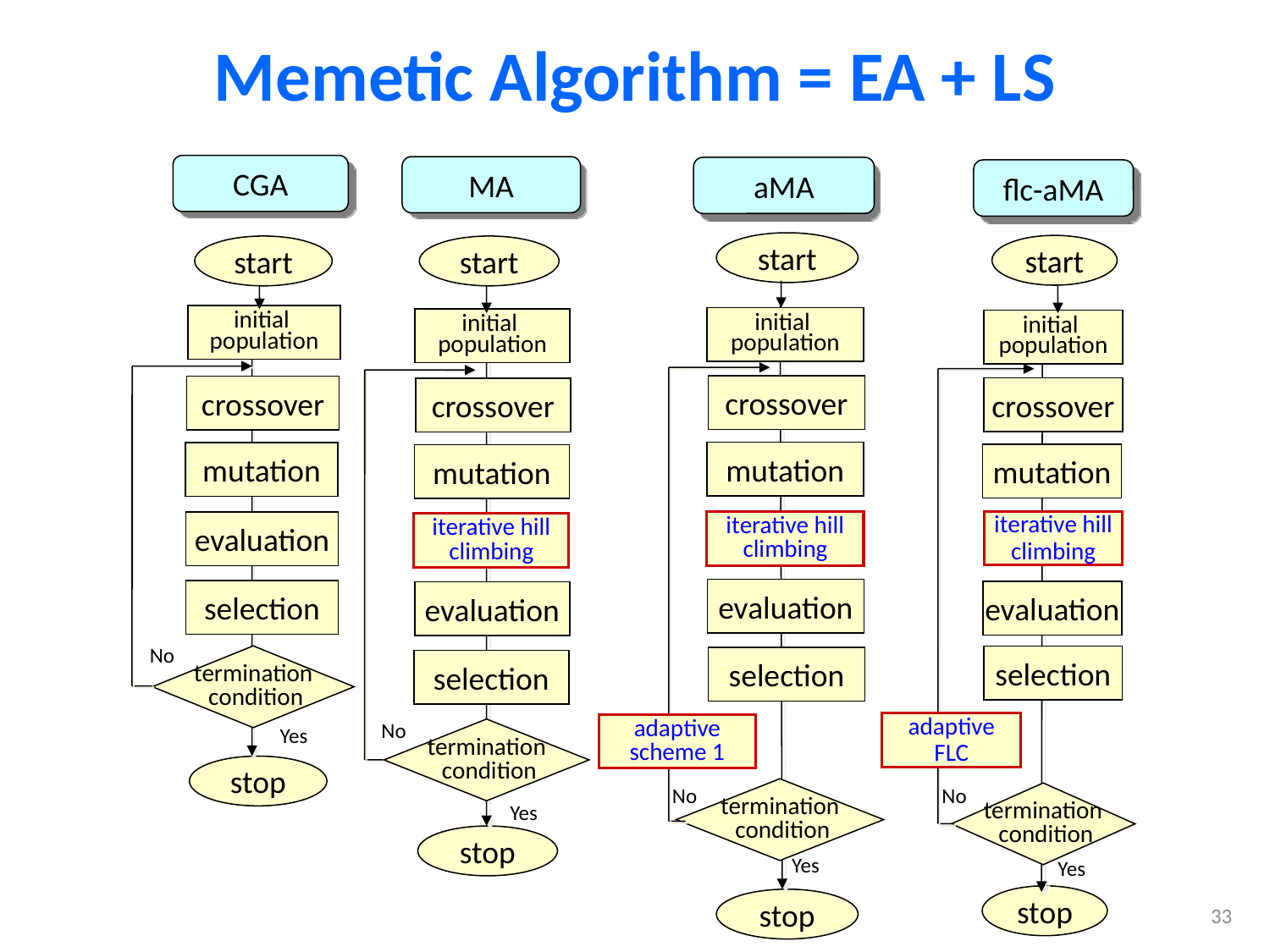

# Memetic Algorithm = EA + LS

CGA
MA
aMA
flc-aMA
start
start
start
start

initial
population

initial
population
initial
population
initial
population

crossover
crossover
crossover
crossover
mutation
mutation
mutation
mutation

iterative hill
climbing
iterative hill
climbing
evaluation
iterative hill
climbing
evaluation
selection
evaluation
evaluation
No
termination
 condition
selection
selection
selection
No
adaptive
FLC
adaptive
scheme 1
Yes
termination
 condition
stop
No
No
termination
 condition
termination
 condition
Yes
stop
Yes
Yes
stop
stop
33